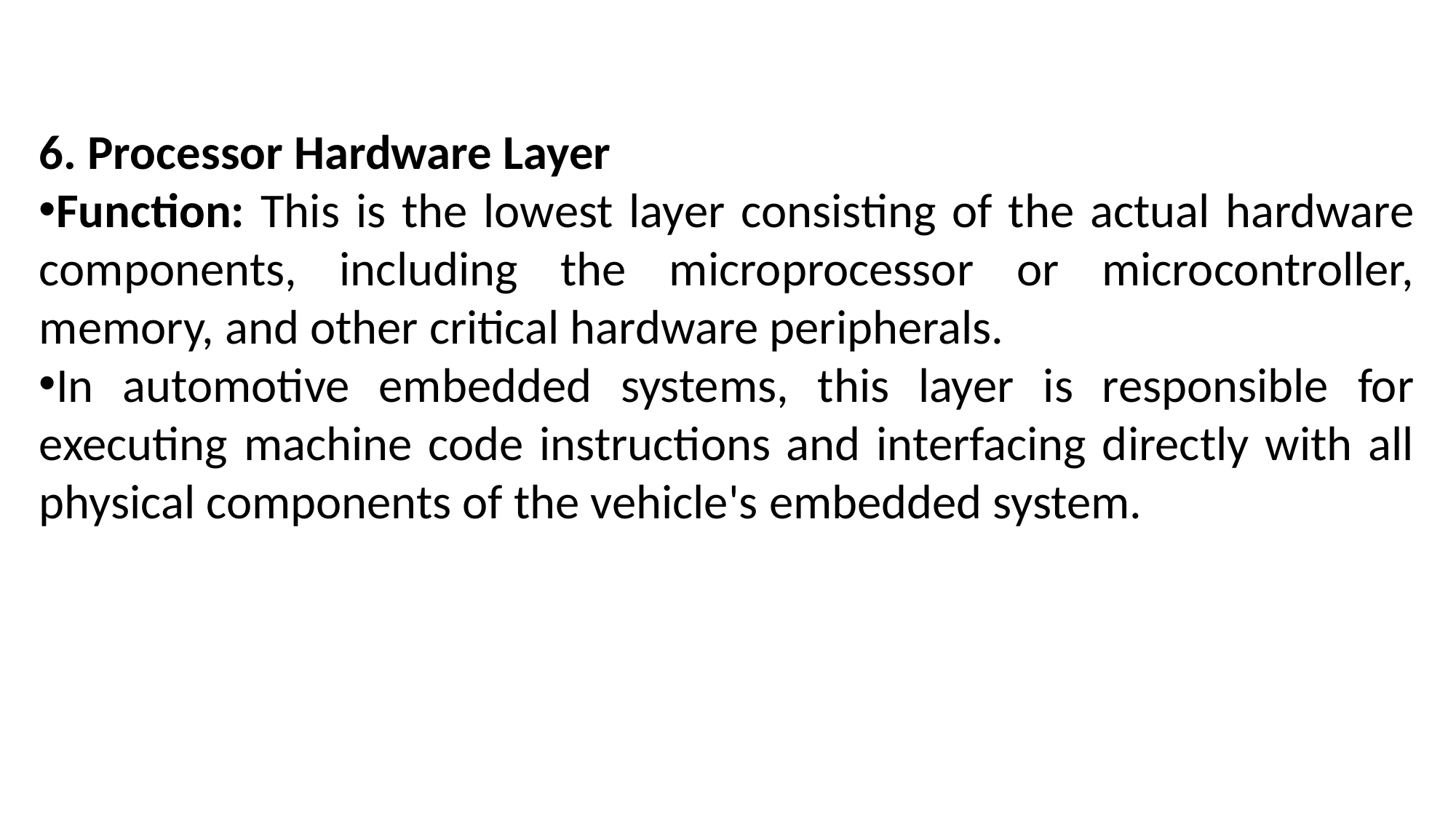

6. Processor Hardware Layer
Function: This is the lowest layer consisting of the actual hardware components, including the microprocessor or microcontroller, memory, and other critical hardware peripherals.
In automotive embedded systems, this layer is responsible for executing machine code instructions and interfacing directly with all physical components of the vehicle's embedded system.